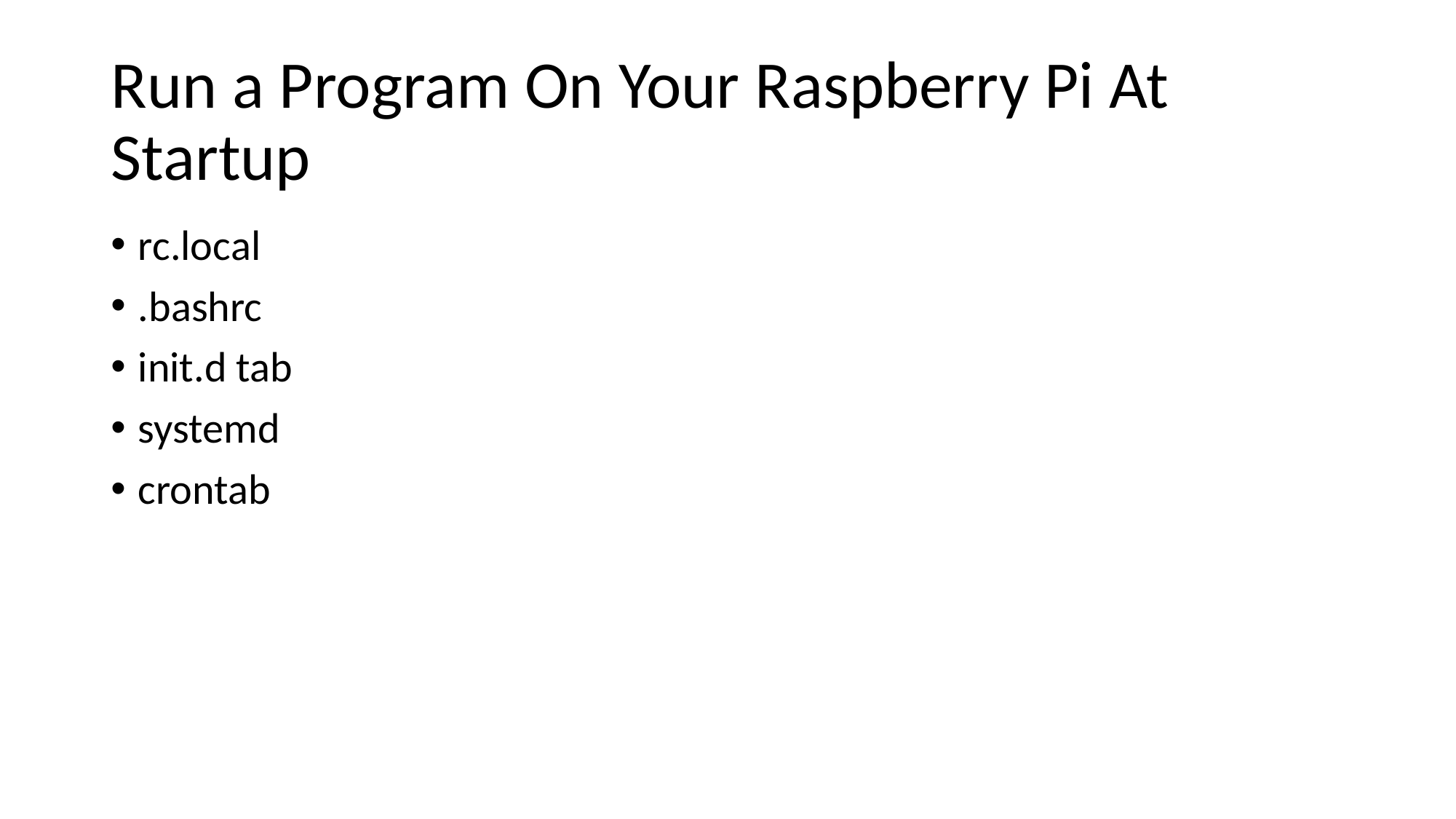

# Run a Program On Your Raspberry Pi At Startup
rc.local
.bashrc
init.d tab
systemd
crontab